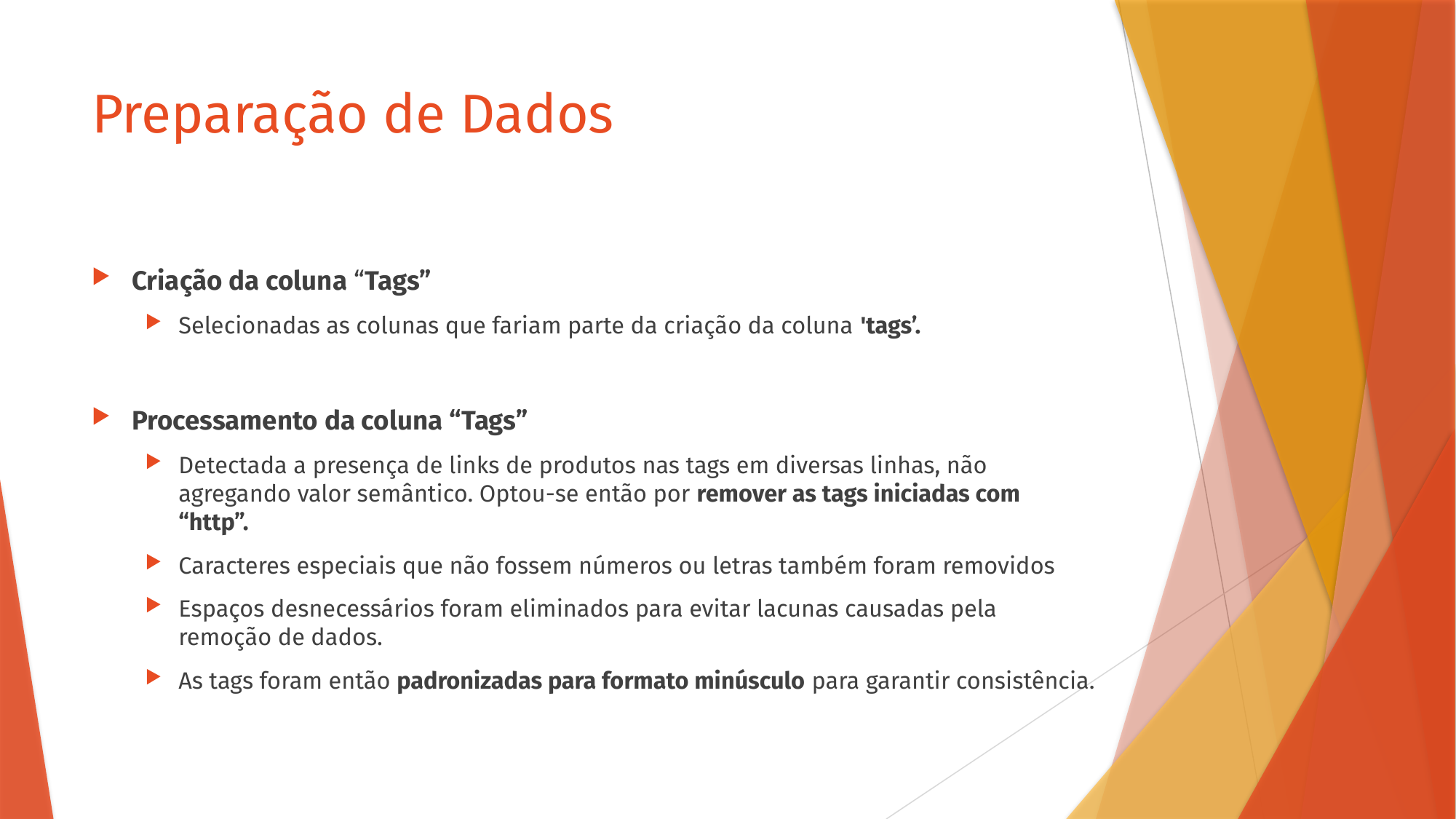

# Preparação de Dados
Criação da coluna “Tags”
Selecionadas as colunas que fariam parte da criação da coluna 'tags’.

Processamento da coluna “Tags”
Detectada a presença de links de produtos nas tags em diversas linhas, não agregando valor semântico. Optou-se então por remover as tags iniciadas com “http”.
Caracteres especiais que não fossem números ou letras também foram removidos
Espaços desnecessários foram eliminados para evitar lacunas causadas pela remoção de dados.
As tags foram então padronizadas para formato minúsculo para garantir consistência.